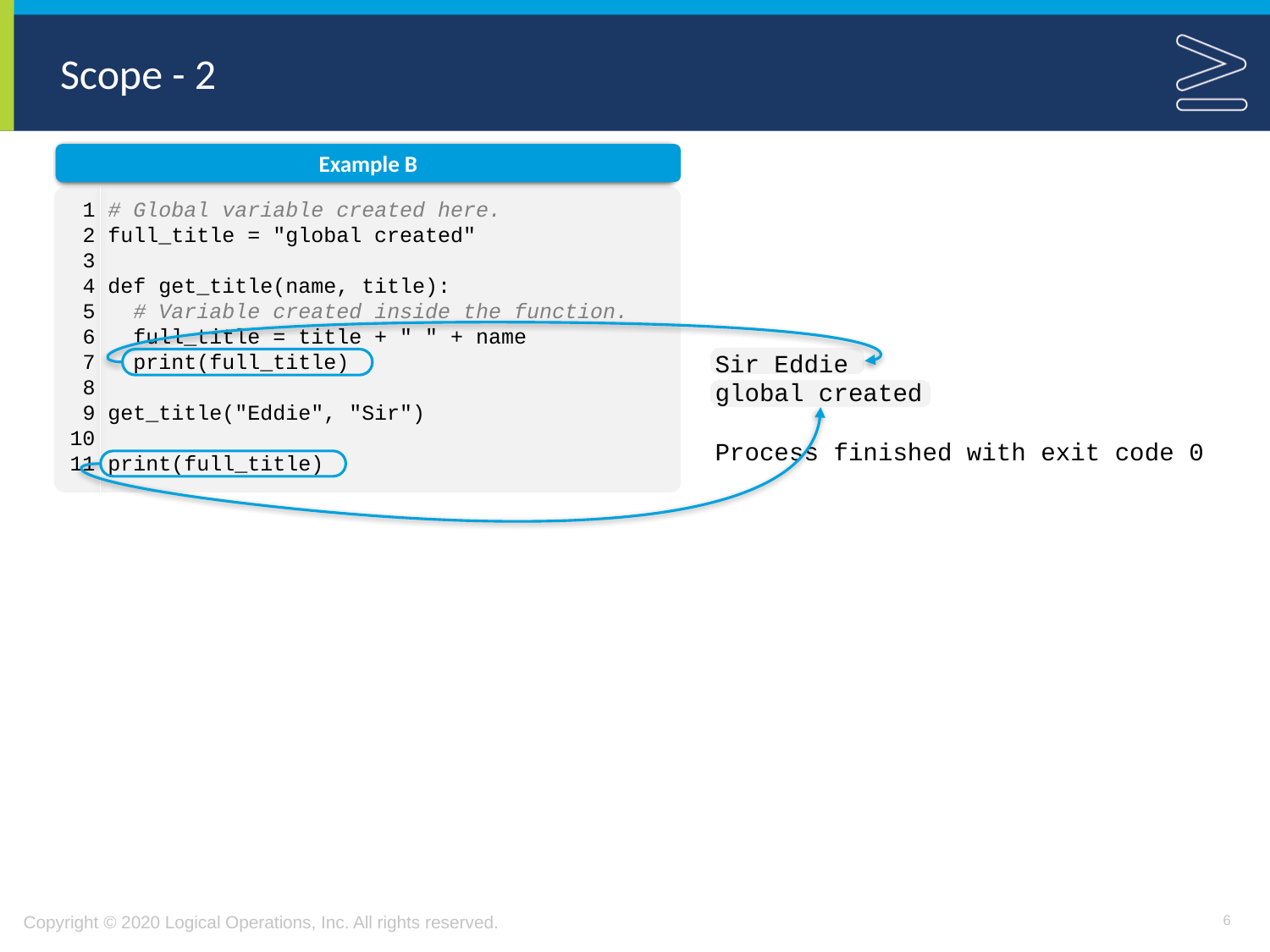

# Scope - 2
Example B
 1 # Global variable created here.
 2 full_title = "global created"
 3
 4 def get_title(name, title):
 5   # Variable created inside the function.
 6   full_title = title + " " + name
 7   print(full_title)
 8
 9 get_title("Eddie", "Sir")
10
11 print(full_title)
Sir Eddie
global created

Process finished with exit code 0

6